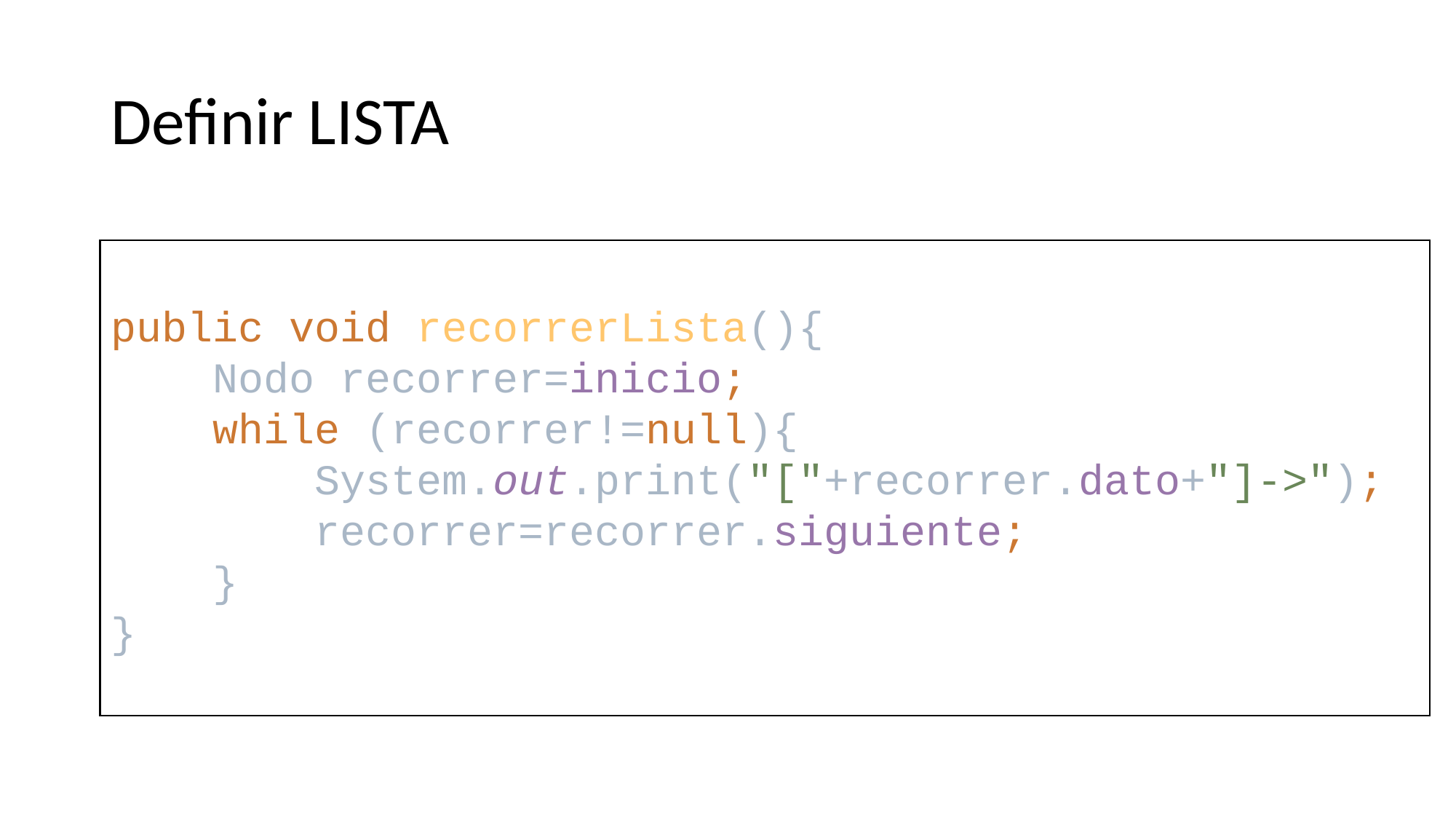

# Definir LISTA
public void recorrerLista(){
    Nodo recorrer=inicio;
    while (recorrer!=null){
        System.out.print("["+recorrer.dato+"]->");
        recorrer=recorrer.siguiente;
    }
}